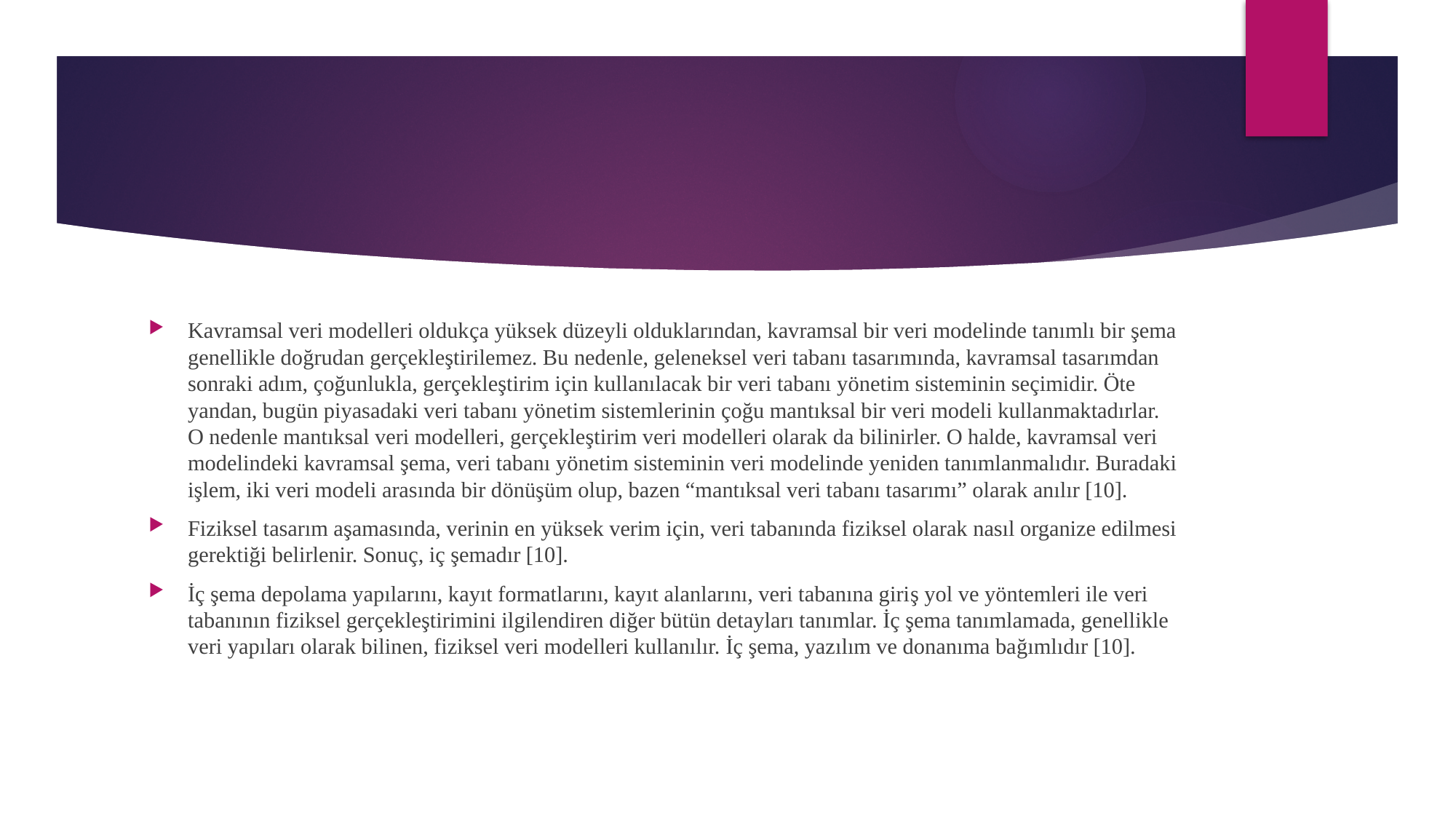

#
Kavramsal veri modelleri oldukça yüksek düzeyli olduklarından, kavramsal bir veri modelinde tanımlı bir şema genellikle doğrudan gerçekleştirilemez. Bu nedenle, geleneksel veri tabanı tasarımında, kavramsal tasarımdan sonraki adım, çoğunlukla, gerçekleştirim için kullanılacak bir veri tabanı yönetim sisteminin seçimidir. Öte yandan, bugün piyasadaki veri tabanı yönetim sistemlerinin çoğu mantıksal bir veri modeli kullanmaktadırlar. O nedenle mantıksal veri modelleri, gerçekleştirim veri modelleri olarak da bilinirler. O halde, kavramsal veri modelindeki kavramsal şema, veri tabanı yönetim sisteminin veri modelinde yeniden tanımlanmalıdır. Buradaki işlem, iki veri modeli arasında bir dönüşüm olup, bazen “mantıksal veri tabanı tasarımı” olarak anılır [10].
Fiziksel tasarım aşamasında, verinin en yüksek verim için, veri tabanında fiziksel olarak nasıl organize edilmesi gerektiği belirlenir. Sonuç, iç şemadır [10].
İç şema depolama yapılarını, kayıt formatlarını, kayıt alanlarını, veri tabanına giriş yol ve yöntemleri ile veri tabanının fiziksel gerçekleştirimini ilgilendiren diğer bütün detayları tanımlar. İç şema tanımlamada, genellikle veri yapıları olarak bilinen, fiziksel veri modelleri kullanılır. İç şema, yazılım ve donanıma bağımlıdır [10].